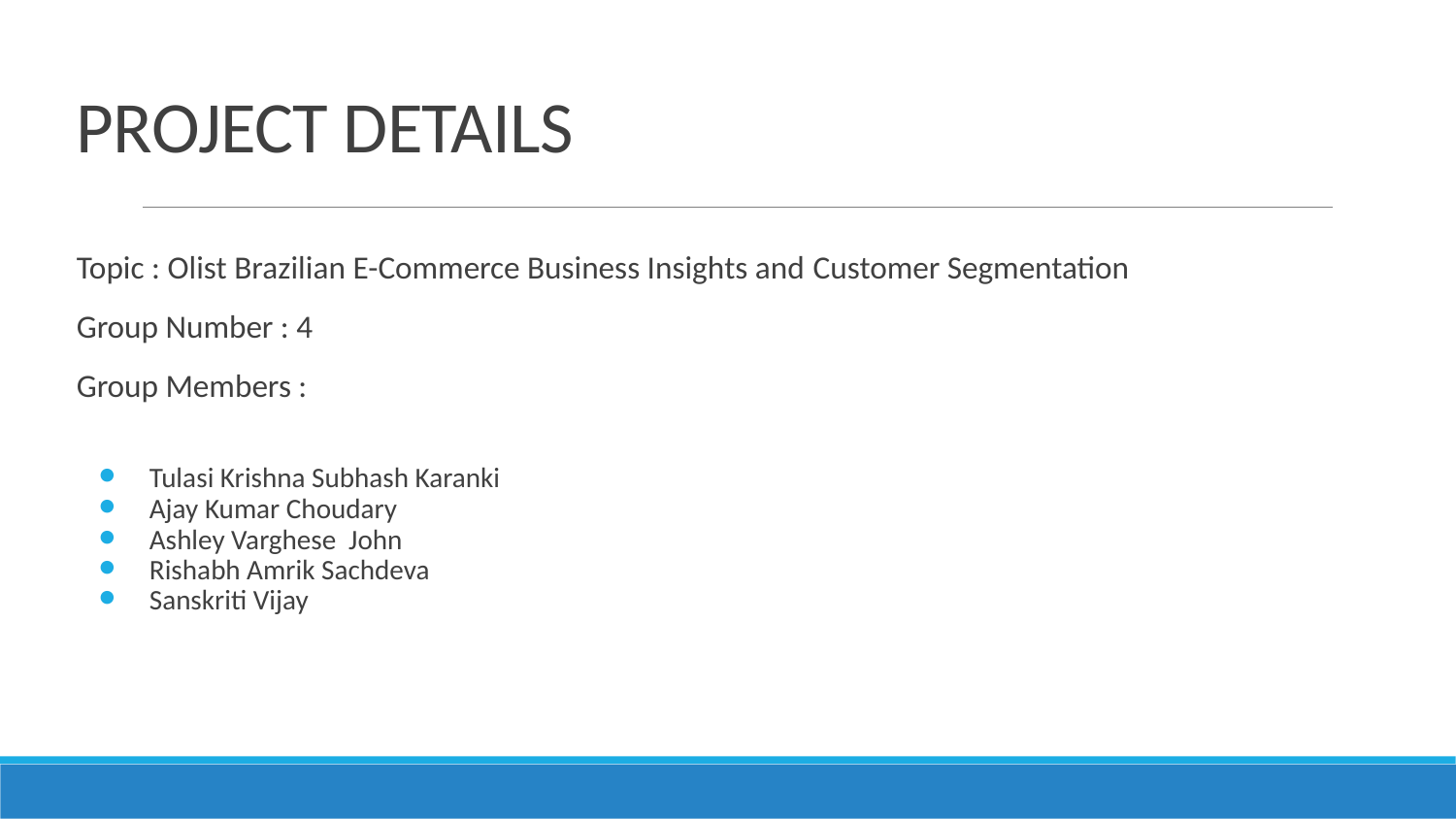

# PROJECT DETAILS
Topic : Olist Brazilian E-Commerce Business Insights and Customer Segmentation
Group Number : 4
Group Members :

Tulasi Krishna Subhash Karanki
Ajay Kumar Choudary
Ashley Varghese  John
Rishabh Amrik Sachdeva
Sanskriti Vijay